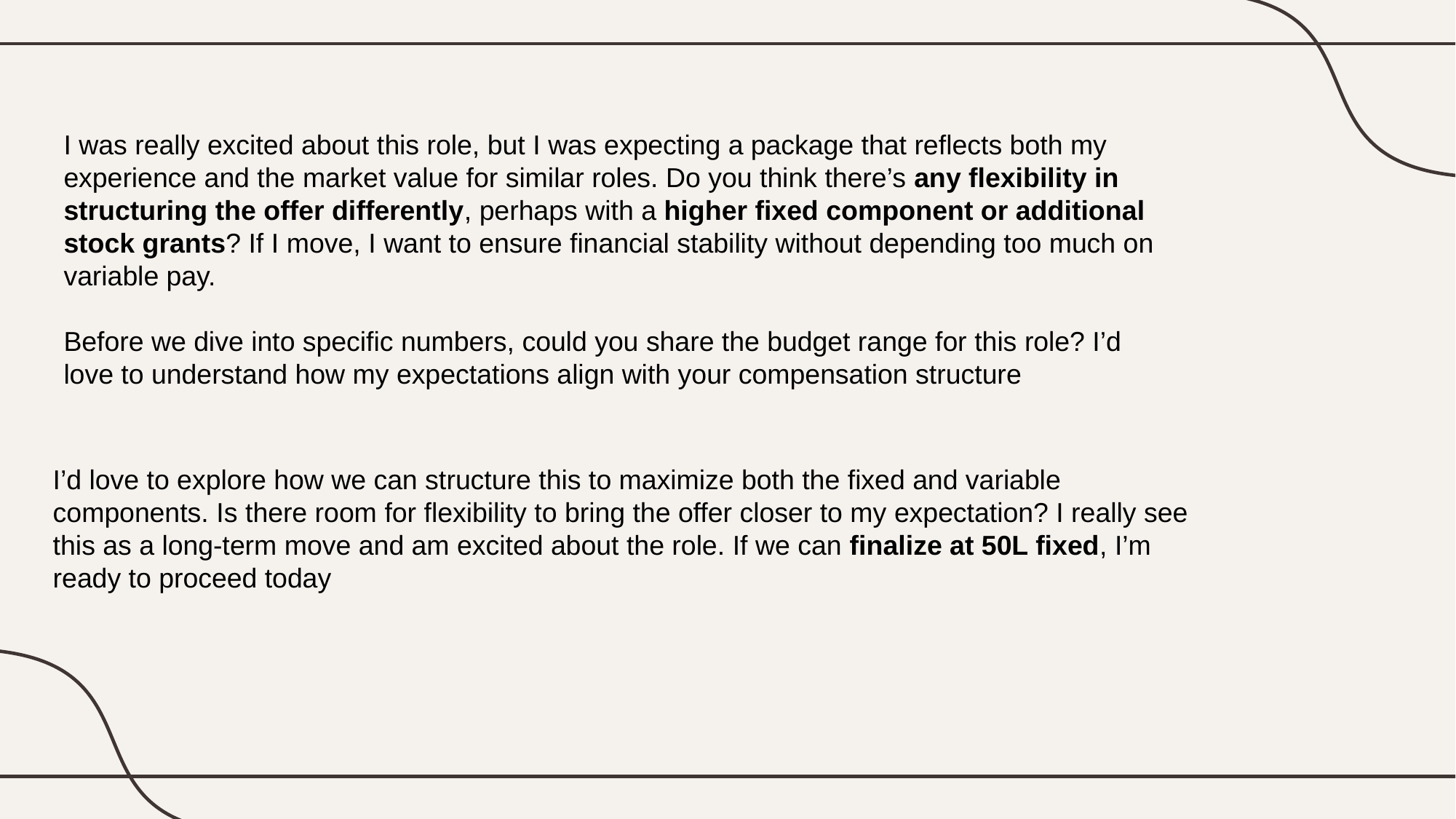

I was really excited about this role, but I was expecting a package that reflects both my experience and the market value for similar roles. Do you think there’s any flexibility in structuring the offer differently, perhaps with a higher fixed component or additional stock grants? If I move, I want to ensure financial stability without depending too much on variable pay.

Before we dive into specific numbers, could you share the budget range for this role? I’d love to understand how my expectations align with your compensation structure
I’d love to explore how we can structure this to maximize both the fixed and variable components. Is there room for flexibility to bring the offer closer to my expectation? I really see this as a long-term move and am excited about the role. If we can finalize at 50L fixed, I’m ready to proceed today